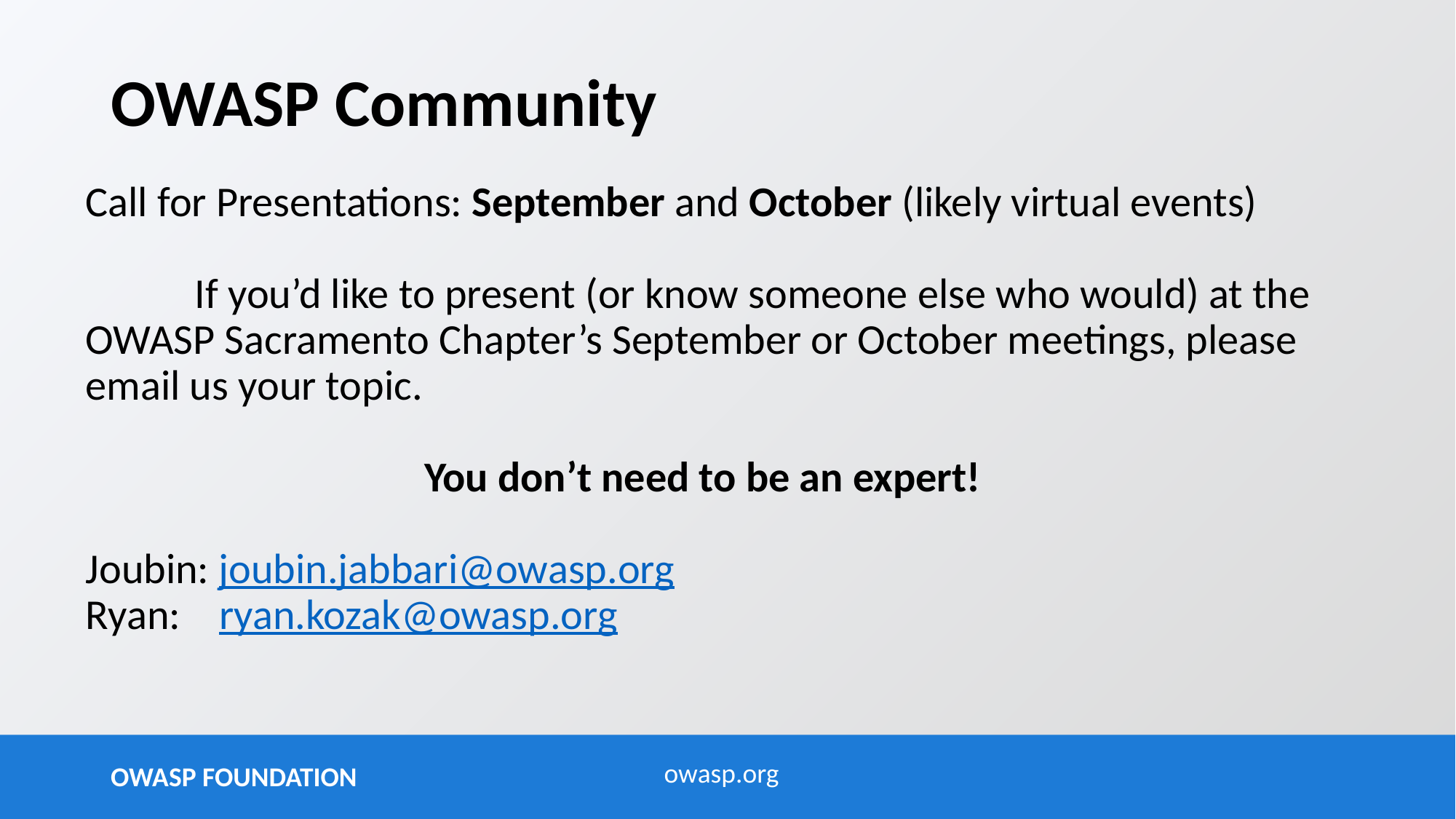

OWASP Community
Call for Presentations: September and October (likely virtual events)

	If you’d like to present (or know someone else who would) at the OWASP Sacramento Chapter’s September or October meetings, please email us your topic.

You don’t need to be an expert!

Joubin: joubin.jabbari@owasp.org
Ryan:    ryan.kozak@owasp.org